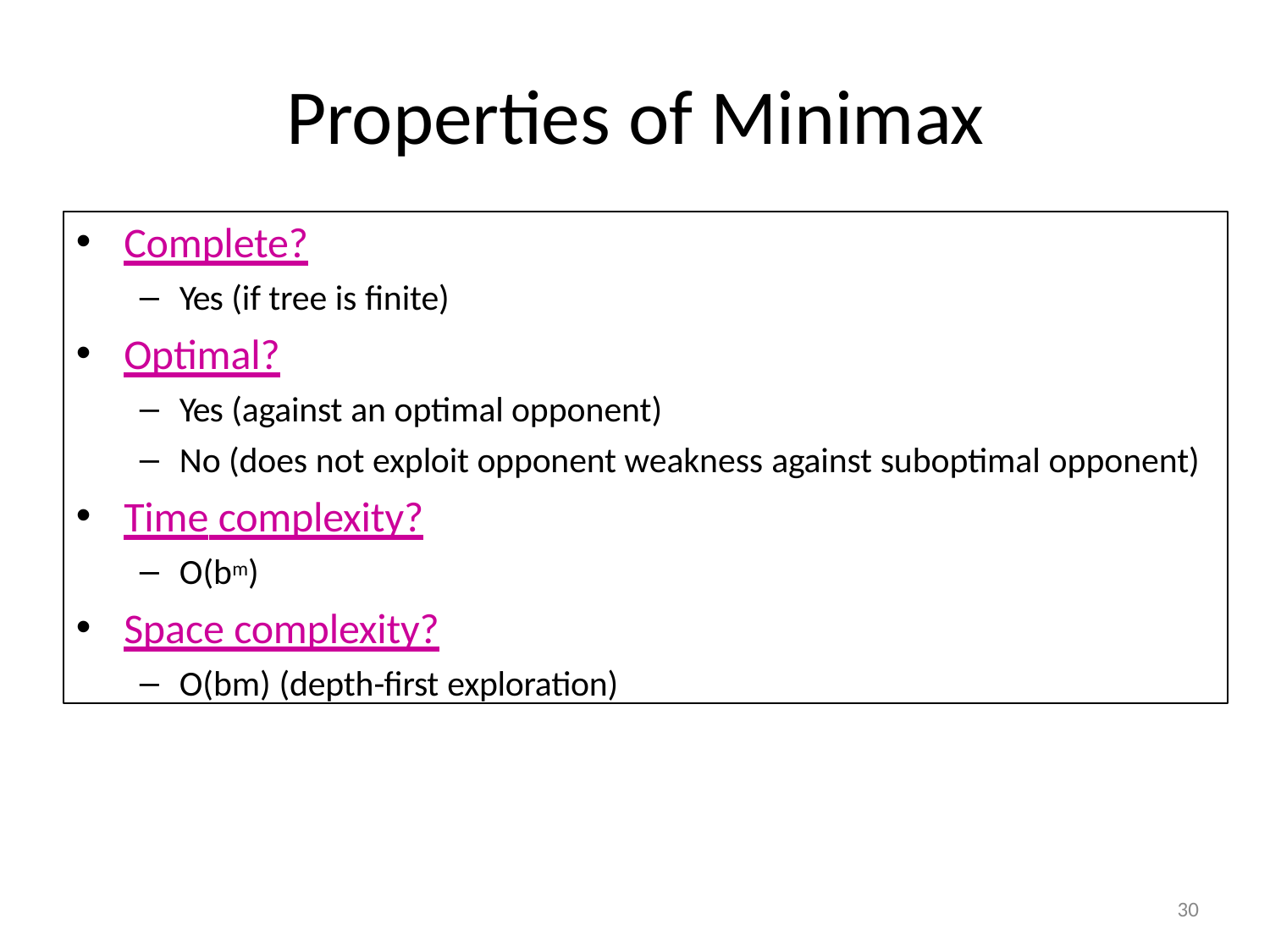

# Properties of Minimax
Complete?
Yes (if tree is finite)
Optimal?
Yes (against an optimal opponent)
No (does not exploit opponent weakness against suboptimal opponent)
Time complexity?
O(bm)
Space complexity?
O(bm) (depth-first exploration)
30